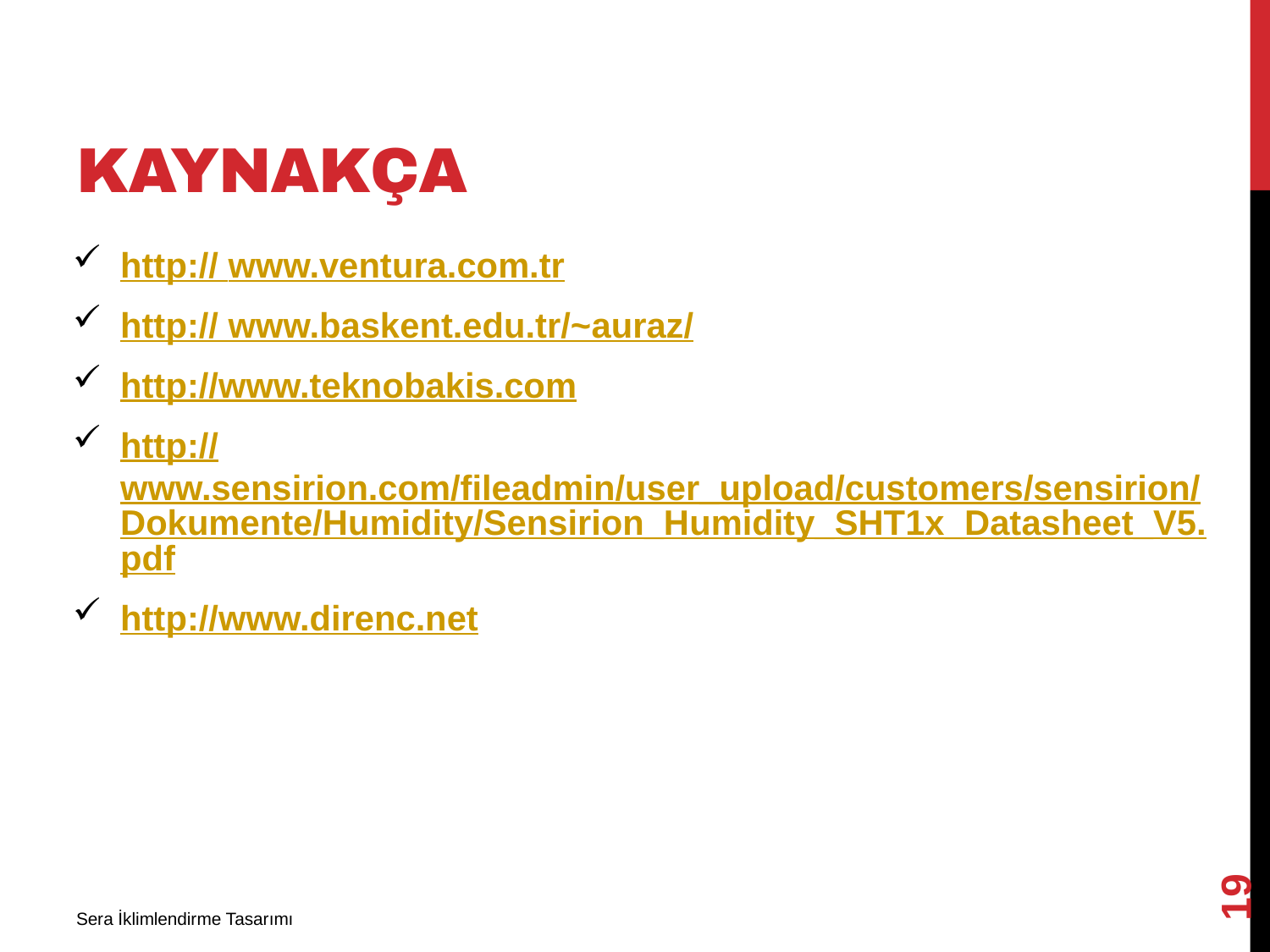

# KaynakÇa
http:// www.ventura.com.tr
http:// www.baskent.edu.tr/~auraz/
http://www.teknobakis.com
http://www.sensirion.com/fileadmin/user_upload/customers/sensirion/Dokumente/Humidity/Sensirion_Humidity_SHT1x_Datasheet_V5.pdf
http://www.direnc.net

19
Sera İklimlendirme Tasarımı